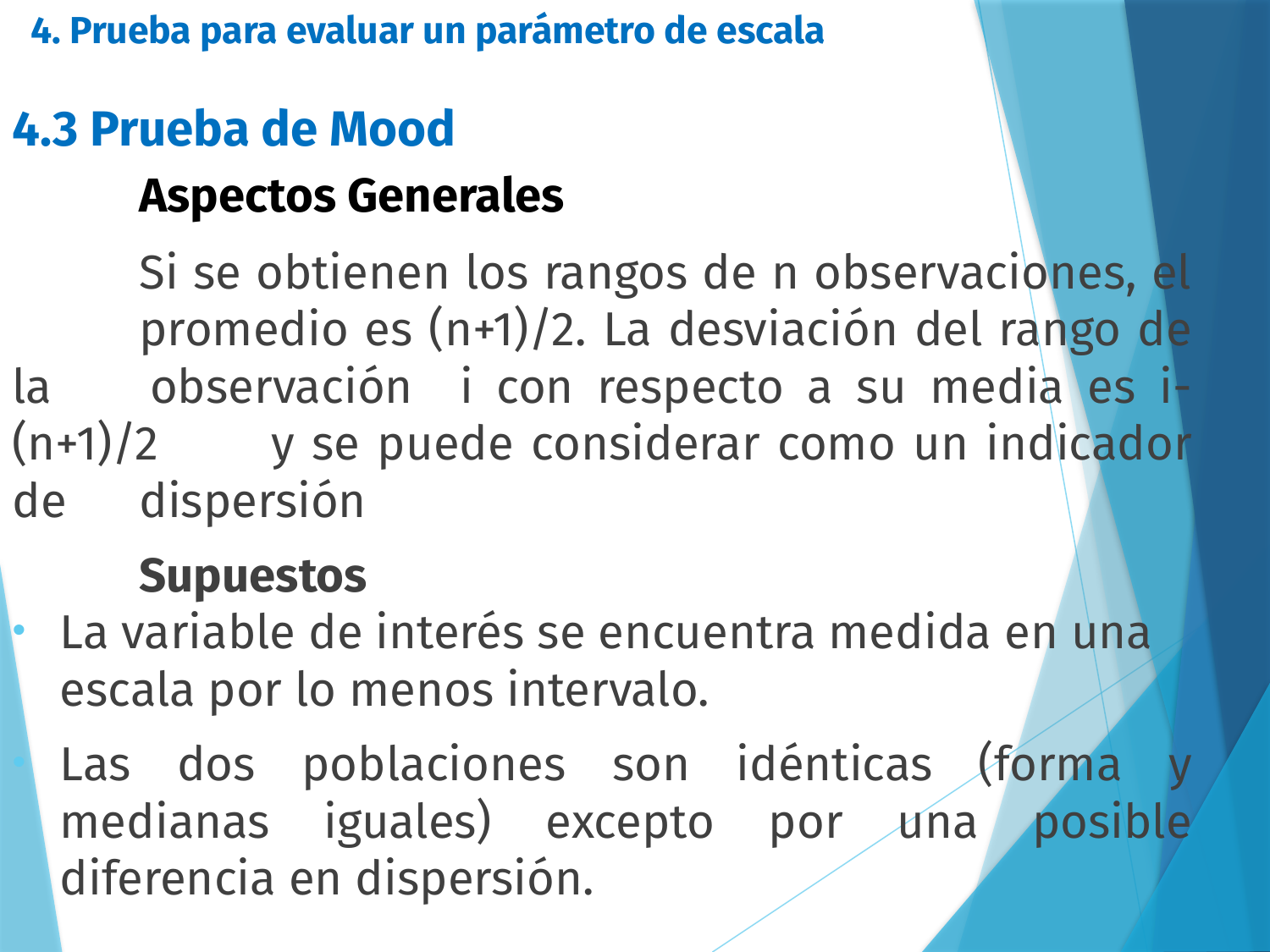

# 4. Prueba para evaluar un parámetro de escala
4.3 Prueba de Mood
	Aspectos Generales
	Si se obtienen los rangos de n observaciones, el 	promedio es (n+1)/2. La desviación del rango de la 	observación  i con respecto a su media es i-(n+1)/2 	y se puede considerar como un indicador de 	dispersión
	Supuestos
La variable de interés se encuentra medida en una escala por lo menos intervalo.
Las dos poblaciones son idénticas (forma y medianas iguales) excepto por una posible diferencia en dispersión.